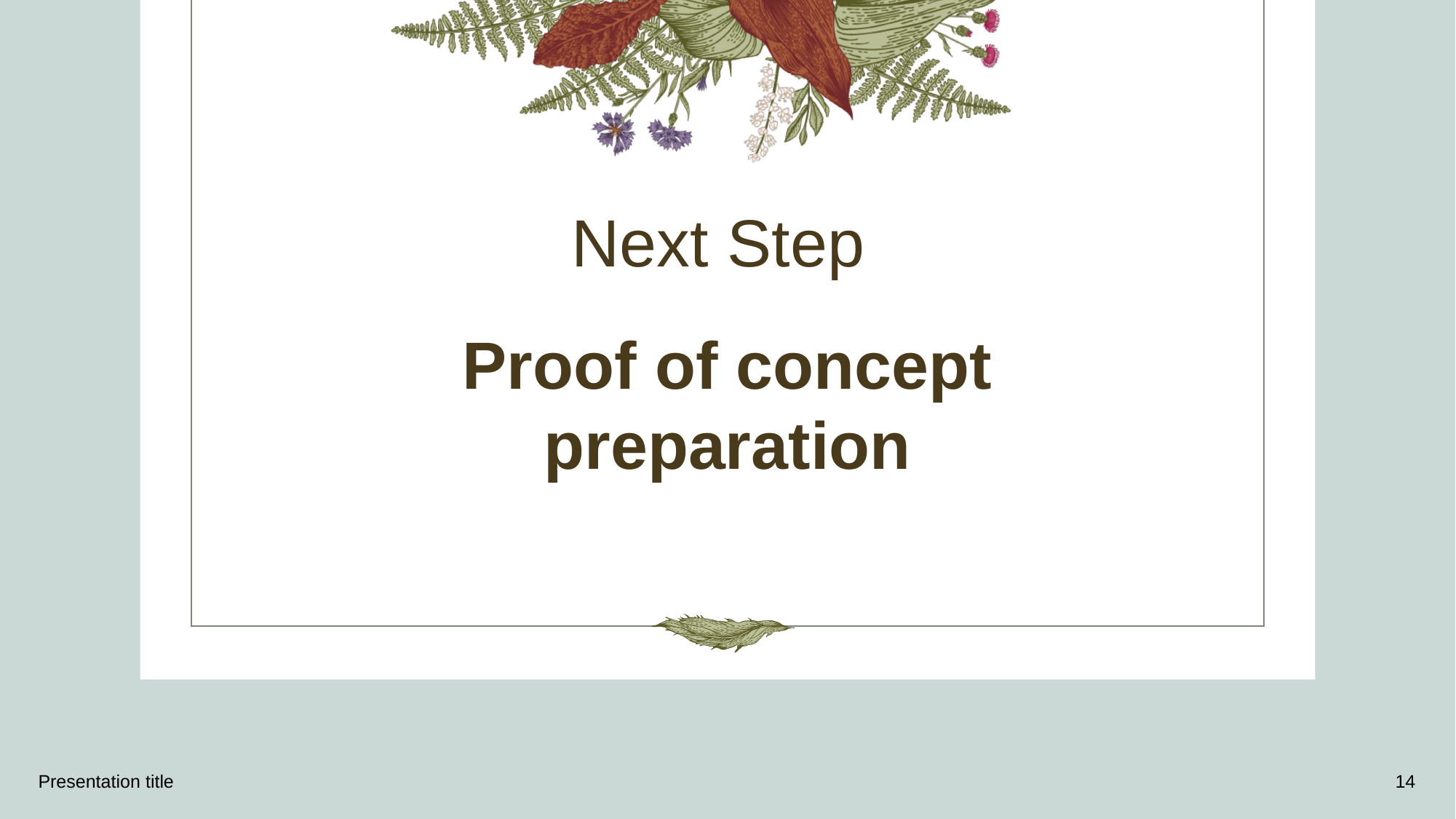

# Next Step
Proof of concept preparation
Presentation title
14